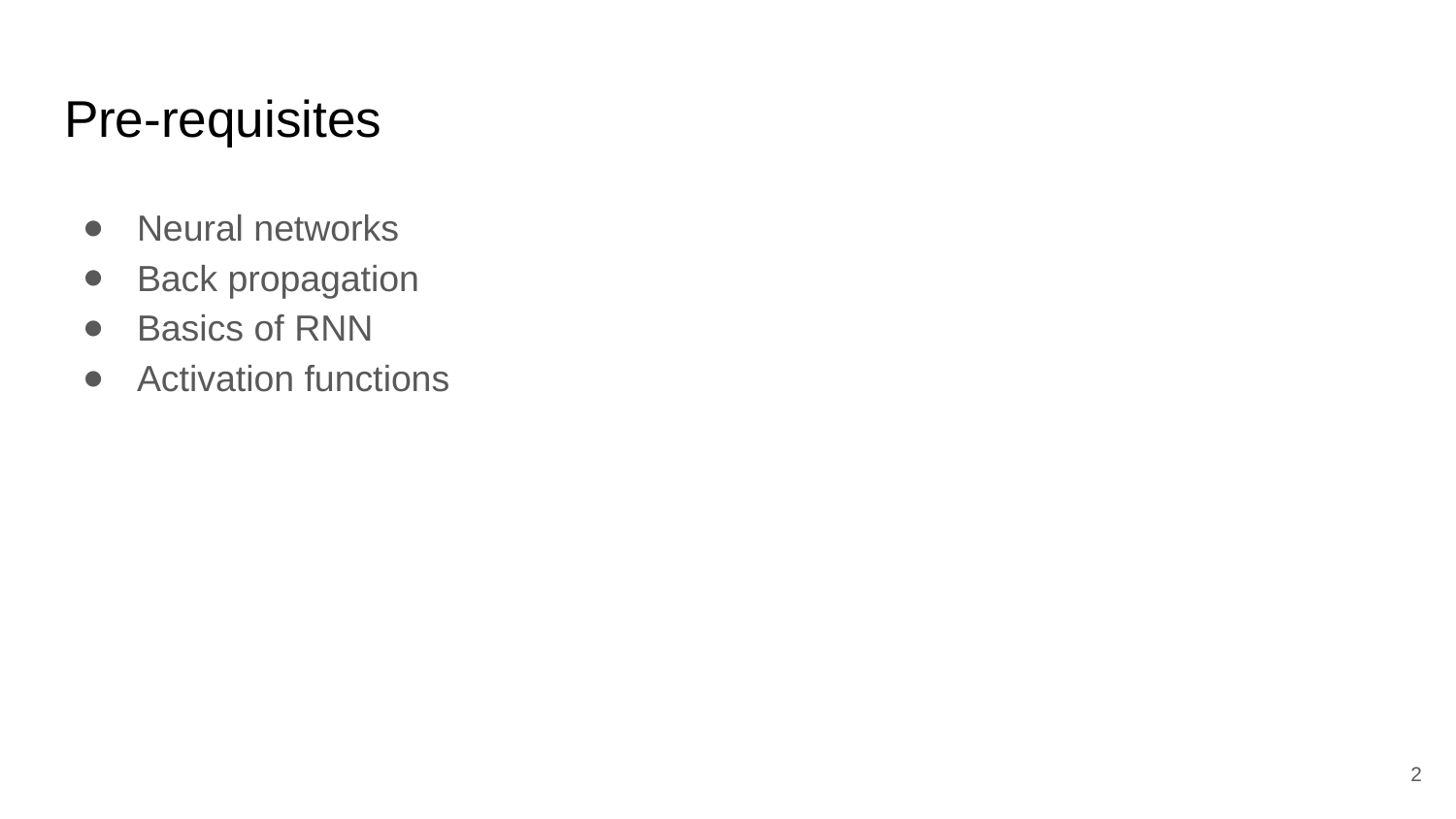

# Pre-requisites
Neural networks
Back propagation
Basics of RNN
Activation functions
2